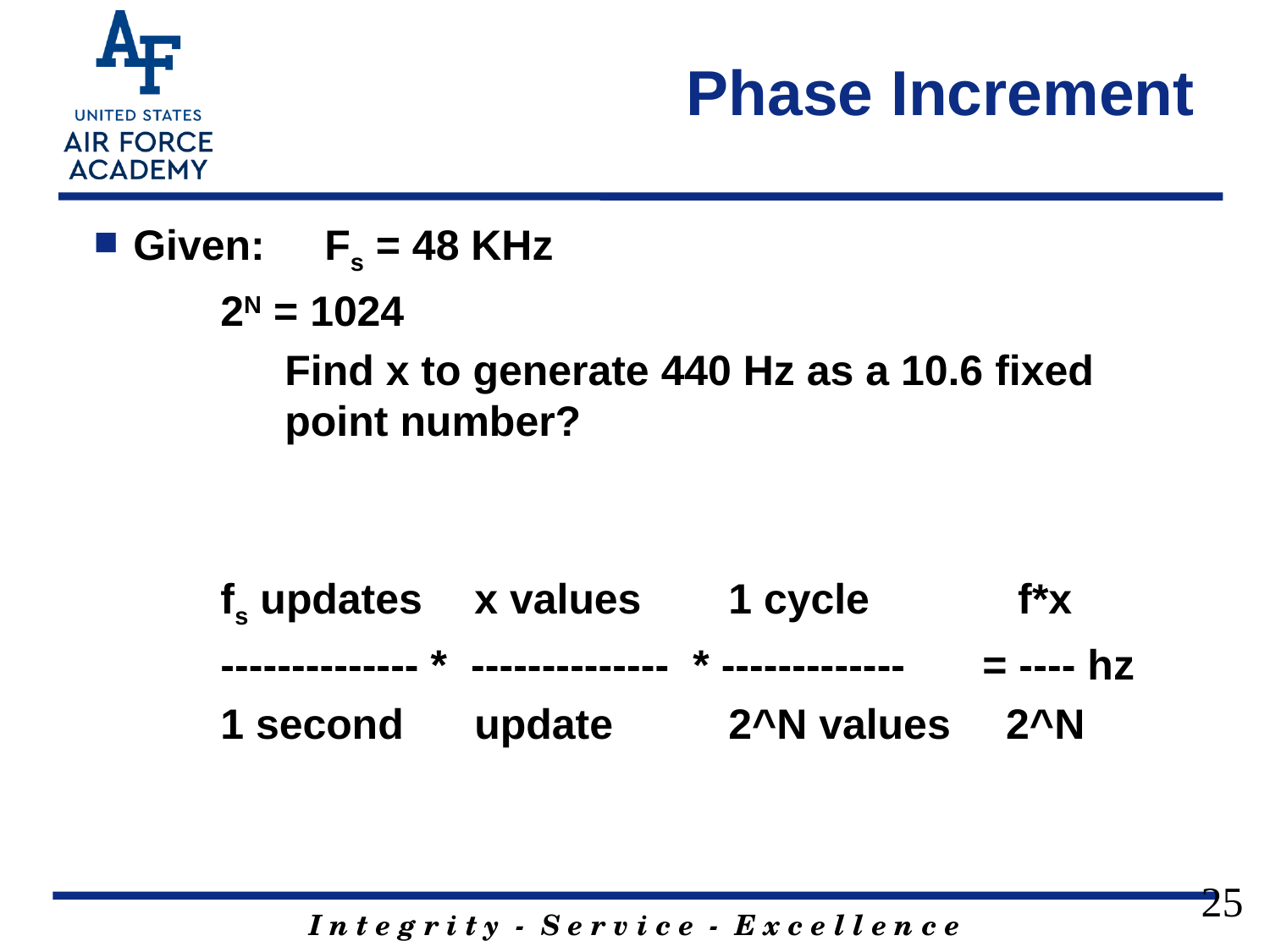

# Phase Increment
Given:	Fs = 48 KHz
 	2N = 1024
	Find x to generate 440 Hz as a 10.6 fixed point number?

	fs updates 	x values 	1 cycle 	   f*x
	-------------- *  --------------  * -------------    	= ---- hz
	1 second 	update 	2^N values 	  2^N
25